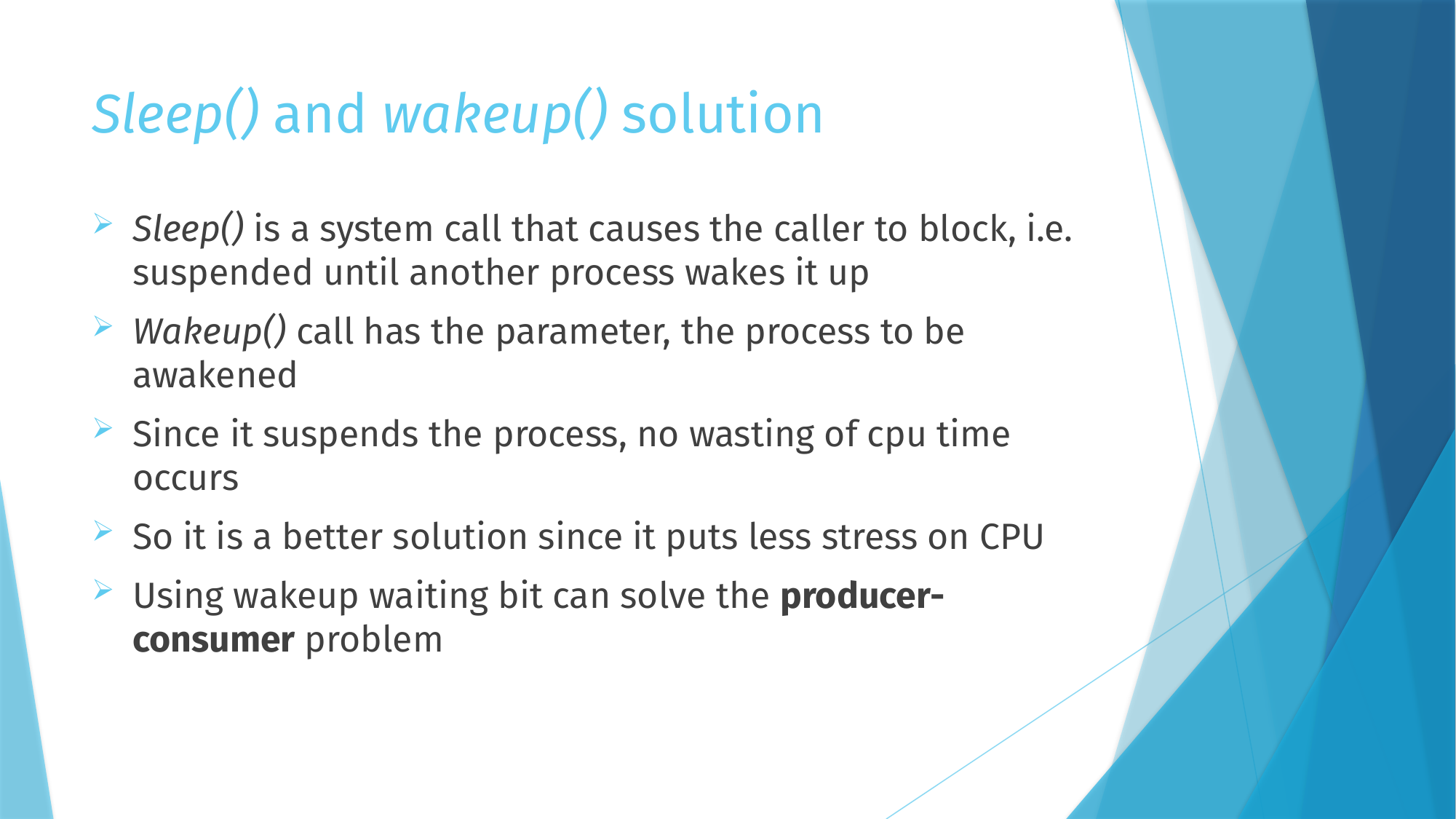

# Sleep() and wakeup() solution
Sleep() is a system call that causes the caller to block, i.e. suspended until another process wakes it up
Wakeup() call has the parameter, the process to be awakened
Since it suspends the process, no wasting of cpu time occurs
So it is a better solution since it puts less stress on CPU
Using wakeup waiting bit can solve the producer-consumer problem